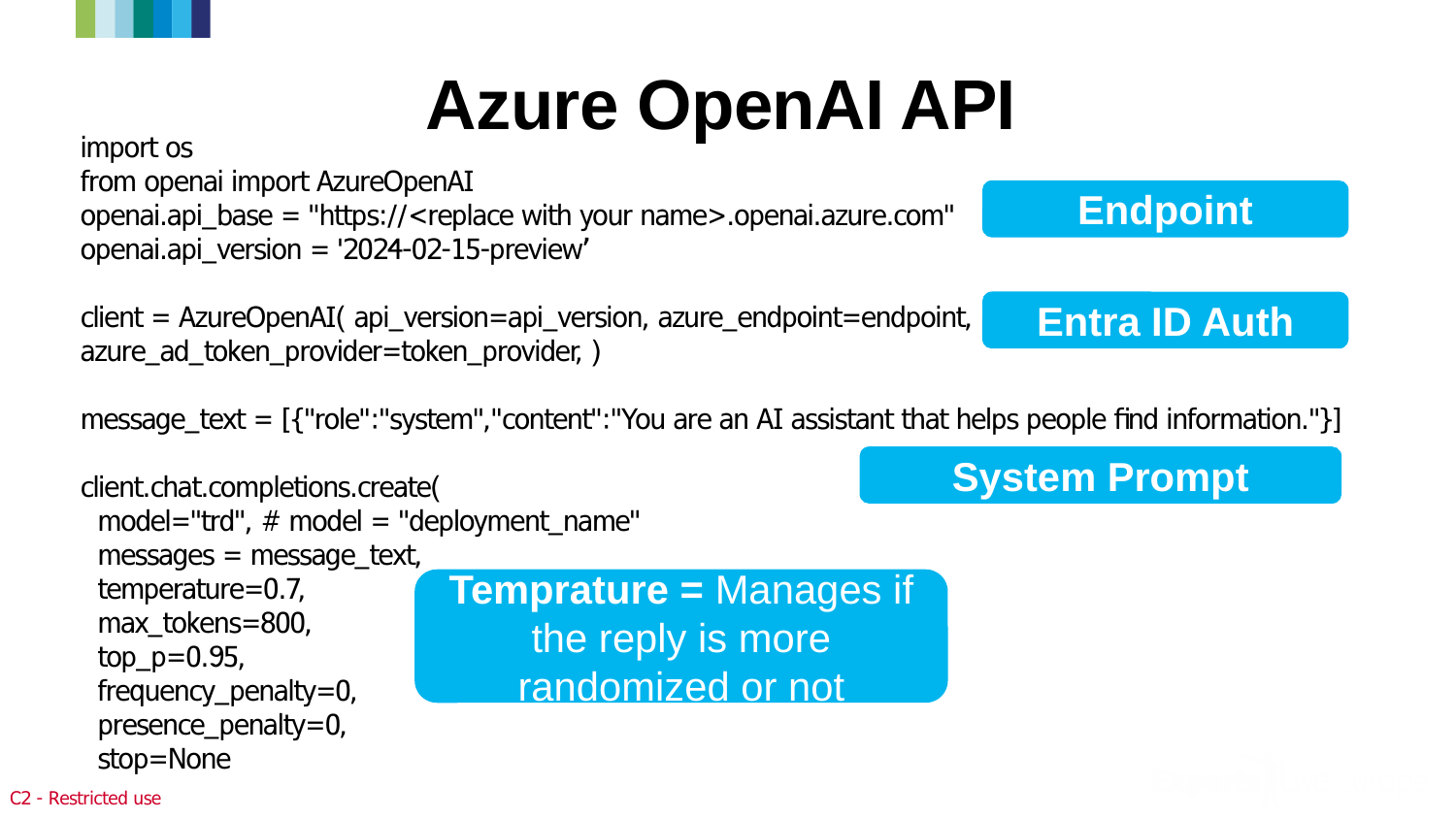

Azure OpenAI API
import os
from openai import AzureOpenAI
openai.api_base = "https://<replace with your name>.openai.azure.com"
openai.api_version = '2024-02-15-preview’
client = AzureOpenAI( api_version=api_version, azure_endpoint=endpoint, azure_ad_token_provider=token_provider, )
message_text = [{"role":"system","content":"You are an AI assistant that helps people find information."}]

client.chat.completions.create(
  model="trd", # model = "deployment_name"
  messages = message_text,
  temperature=0.7,
  max_tokens=800,
  top_p=0.95,
  frequency_penalty=0,
  presence_penalty=0,
  stop=None
Endpoint
Entra ID Auth
System Prompt
Temprature = Manages if the reply is more randomized or not